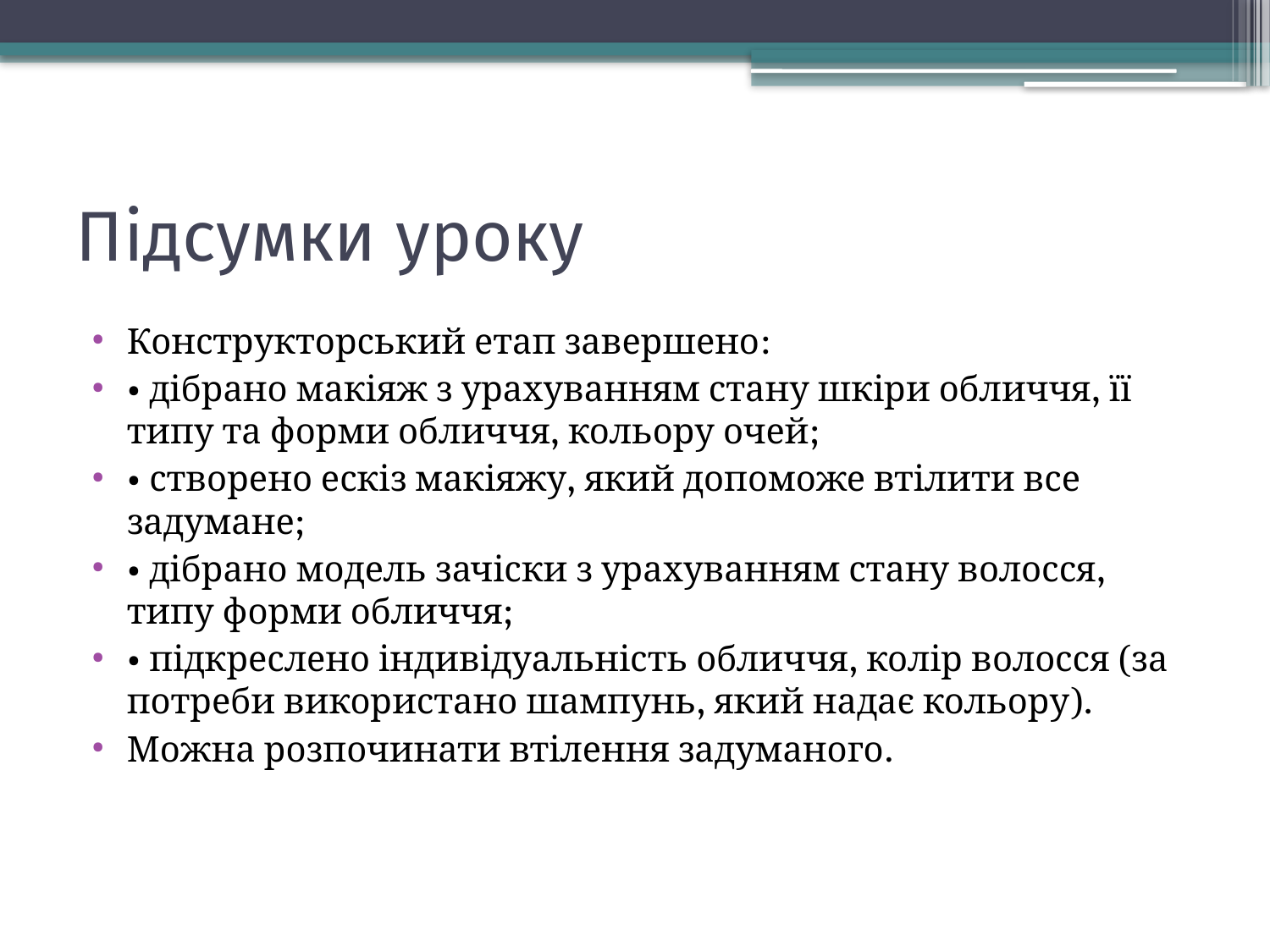

# Підсумки уроку
Конструкторський етап завершено:
• дібрано макіяж з урахуванням стану шкіри обличчя, її типу та форми обличчя, кольору очей;
• створено ескіз макіяжу, який допоможе втілити все задумане;
• дібрано модель зачіски з урахуванням стану волосся, типу форми обличчя;
• підкреслено індивідуальність обличчя, колір волосся (за потреби використано шампунь, який надає кольору).
Можна розпочинати втілення задуманого.